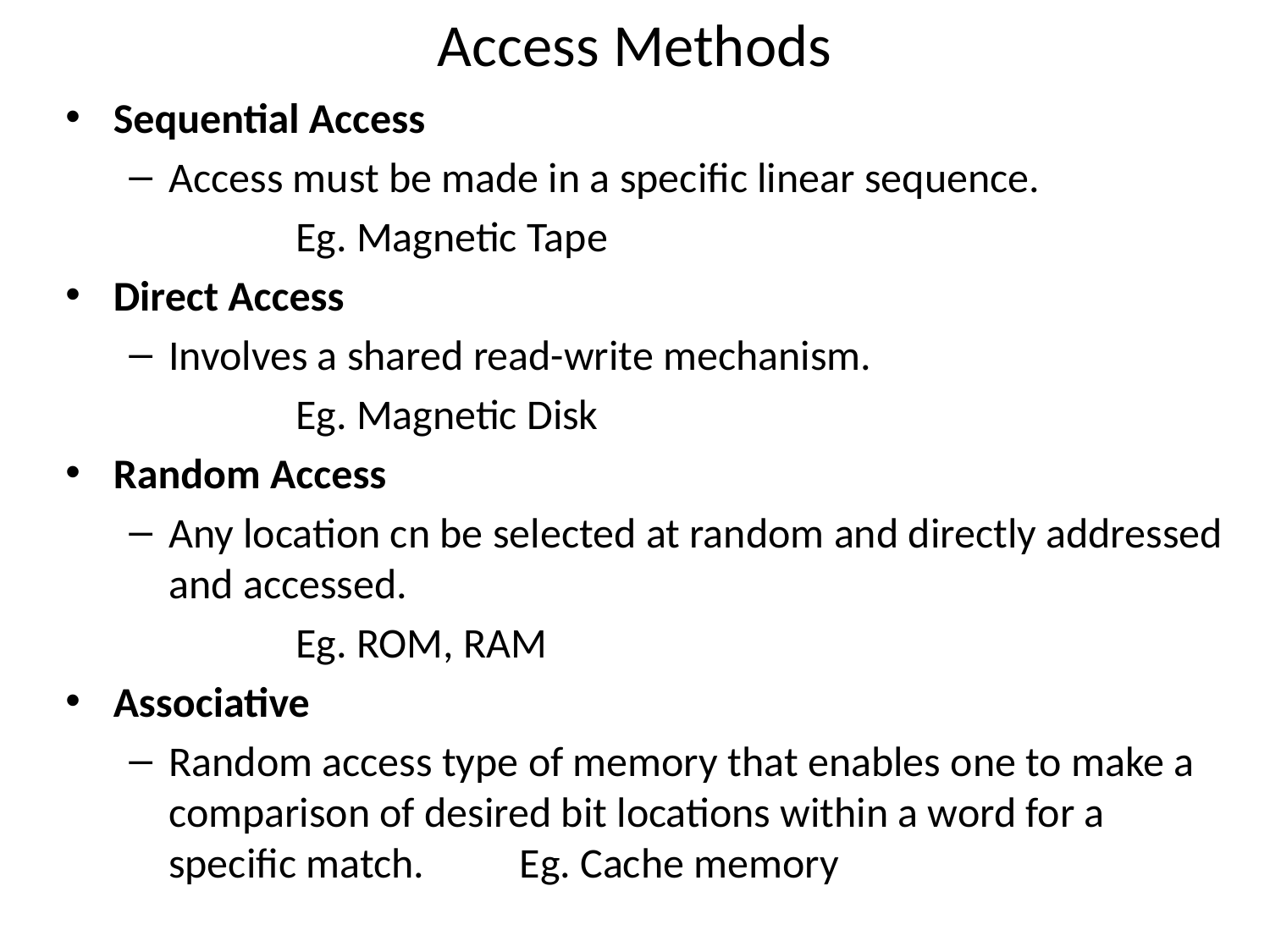

# Access Methods
Sequential Access
Access must be made in a specific linear sequence.
		Eg. Magnetic Tape
Direct Access
Involves a shared read-write mechanism.
		Eg. Magnetic Disk
Random Access
Any location cn be selected at random and directly addressed and accessed.
		Eg. ROM, RAM
Associative
Random access type of memory that enables one to make a comparison of desired bit locations within a word for a specific match.          Eg. Cache memory